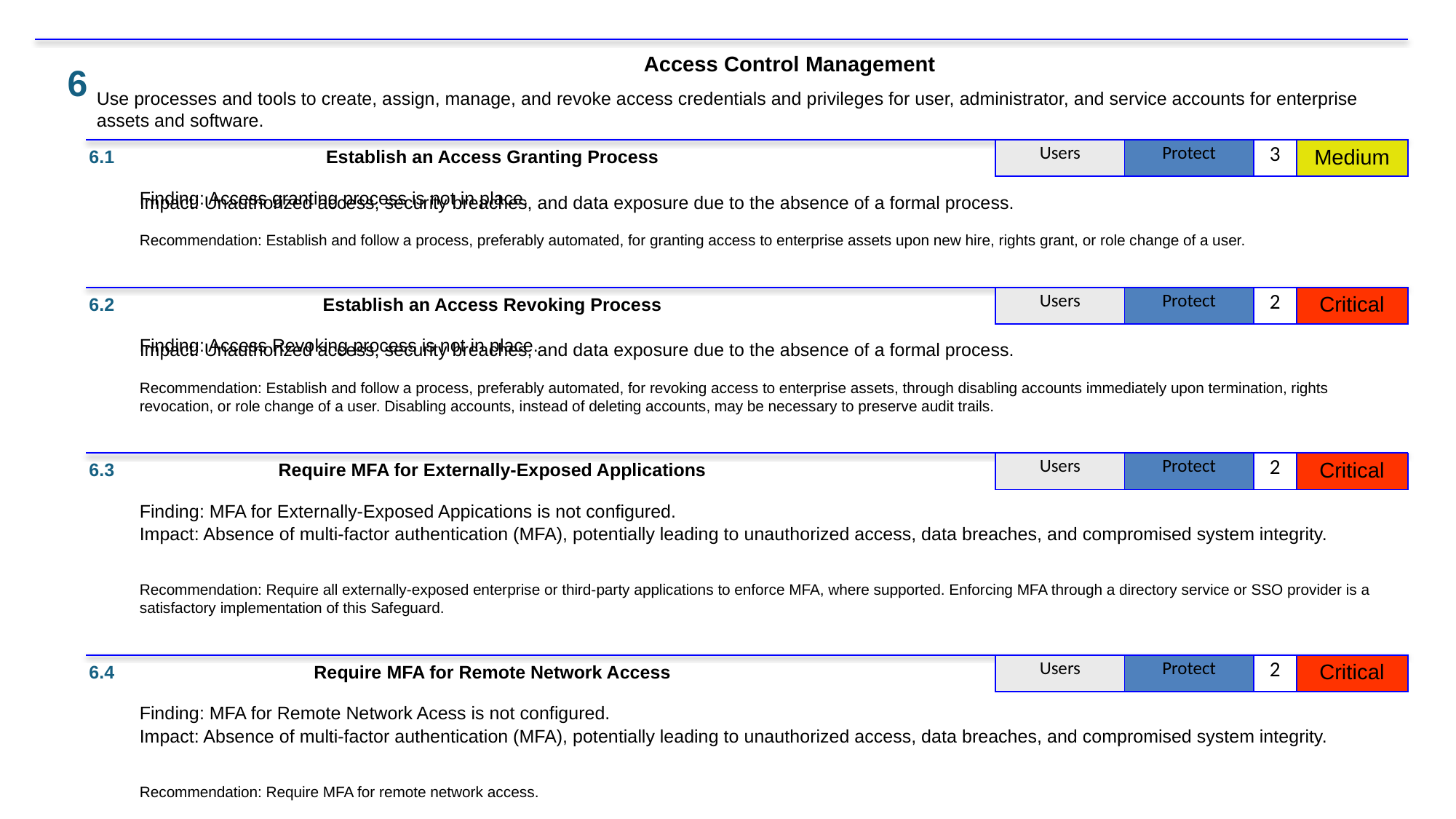

Access Control Management
 6
Use processes and tools to create, assign, manage, and revoke access credentials and privileges for user, administrator, and service accounts for enterprise assets and software.
6.1
Establish an Access Granting Process
| Users | Protect | 3 | Medium |
| --- | --- | --- | --- |
Finding: Access granting process is not in place.
Impact: Unauthorized access, security breaches, and data exposure due to the absence of a formal process.
Recommendation: Establish and follow a process, preferably automated, for granting access to enterprise assets upon new hire, rights grant, or role change of a user.
6.2
Establish an Access Revoking Process
| Users | Protect | 2 | Critical |
| --- | --- | --- | --- |
Finding: Access Revoking process is not in place.
Impact: Unauthorized access, security breaches, and data exposure due to the absence of a formal process.
Recommendation: Establish and follow a process, preferably automated, for revoking access to enterprise assets, through disabling accounts immediately upon termination, rights revocation, or role change of a user. Disabling accounts, instead of deleting accounts, may be necessary to preserve audit trails.
6.3
Require MFA for Externally-Exposed Applications
| Users | Protect | 2 | Critical |
| --- | --- | --- | --- |
Finding: MFA for Externally-Exposed Appications is not configured.
Impact: Absence of multi-factor authentication (MFA), potentially leading to unauthorized access, data breaches, and compromised system integrity.
Recommendation: Require all externally-exposed enterprise or third-party applications to enforce MFA, where supported. Enforcing MFA through a directory service or SSO provider is a satisfactory implementation of this Safeguard.
6.4
Require MFA for Remote Network Access
| Users | Protect | 2 | Critical |
| --- | --- | --- | --- |
Finding: MFA for Remote Network Acess is not configured.
Impact: Absence of multi-factor authentication (MFA), potentially leading to unauthorized access, data breaches, and compromised system integrity.
Recommendation: Require MFA for remote network access.